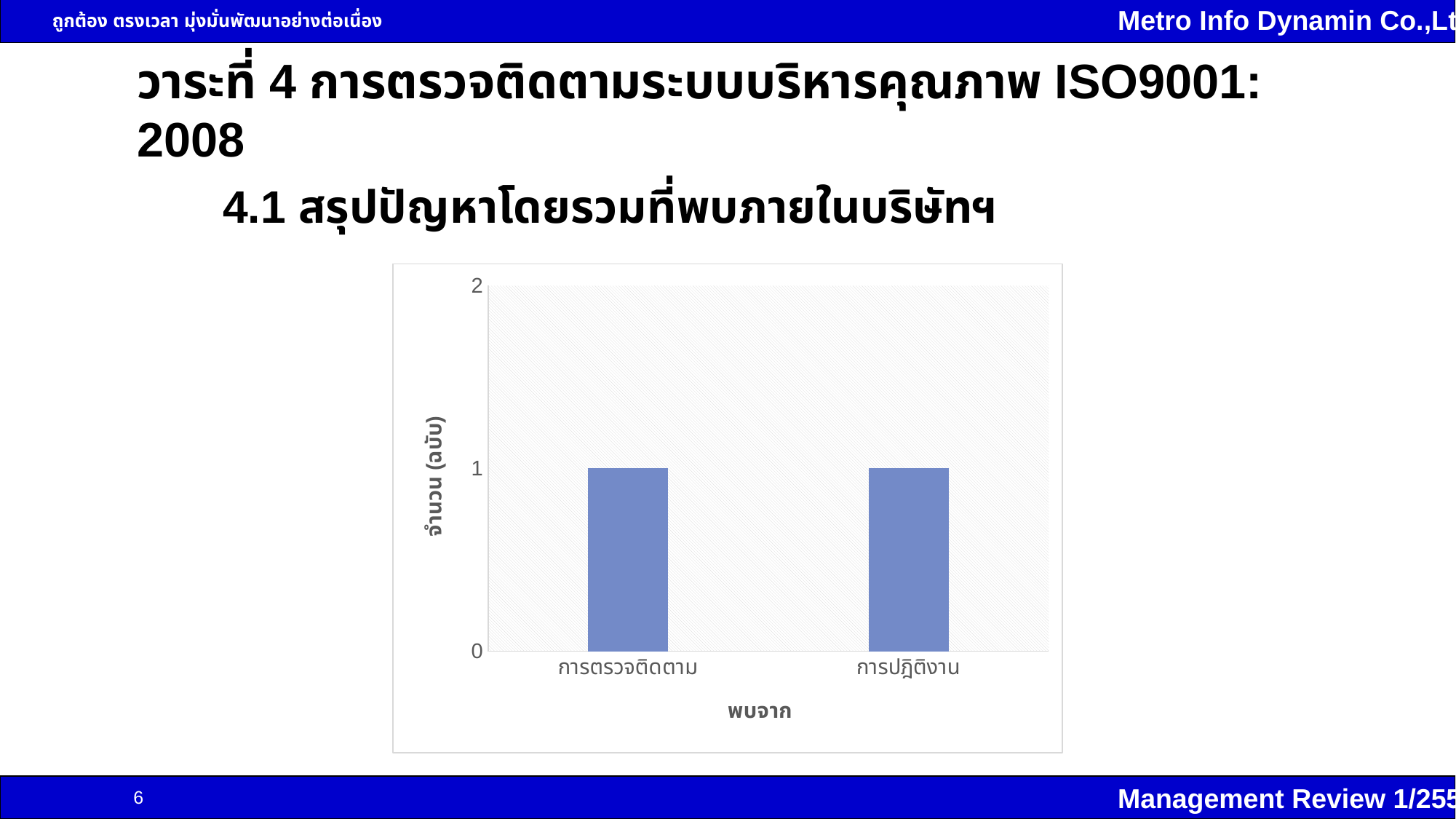

# วาระที่ 4 การตรวจติดตามระบบบริหารคุณภาพ ISO9001: 2008
4.1 สรุปปัญหาโดยรวมที่พบภายในบริษัทฯ

### Chart

| Category | จำนวน (ฉบับ) |
|---|---|
| การตรวจติดตาม | 1.0 |
| การปฎิติงาน | 1.0 |